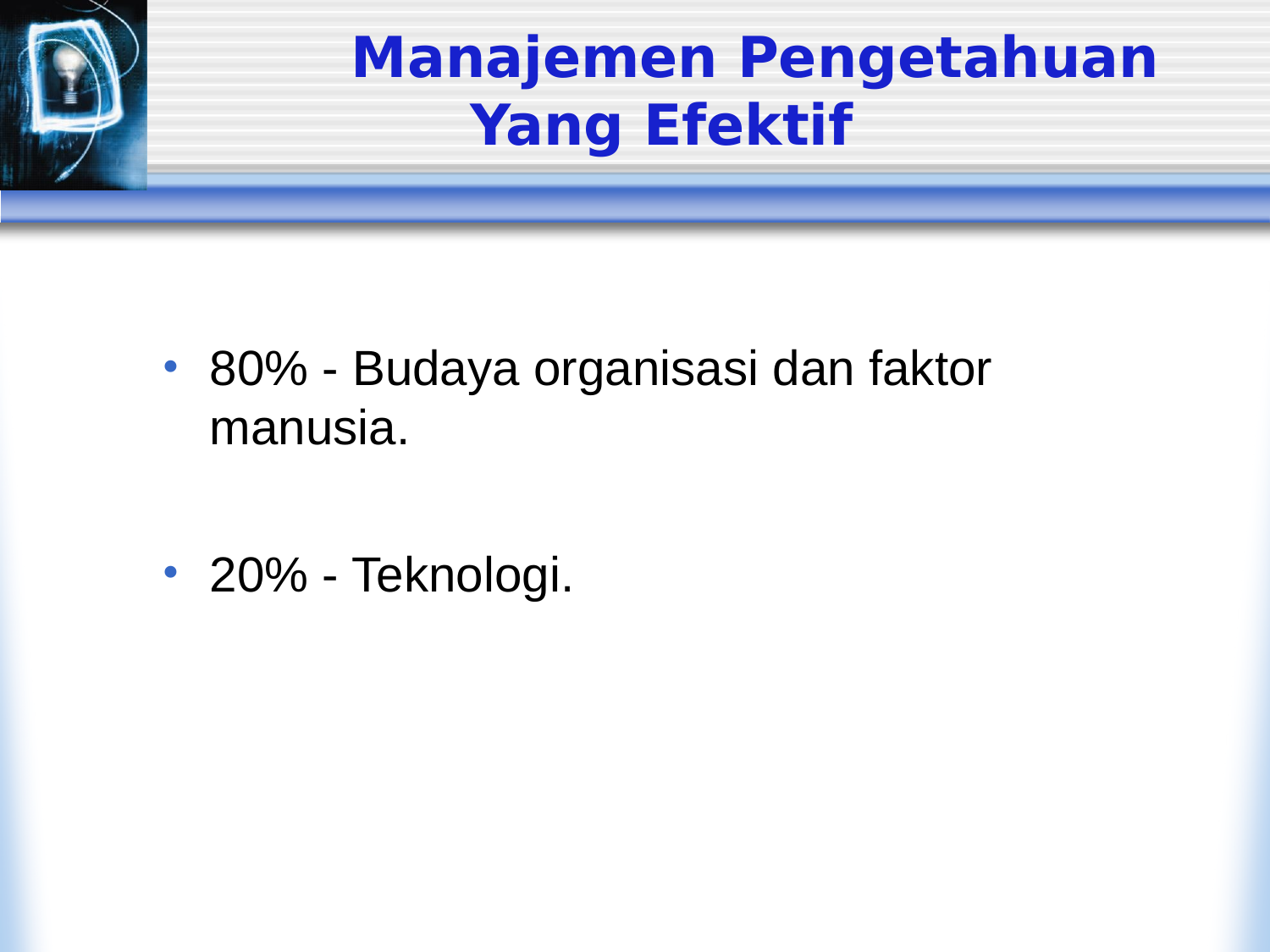

# Manajemen Pengetahuan Yang Efektif
80% - Budaya organisasi dan faktor manusia.

20% - Teknologi.